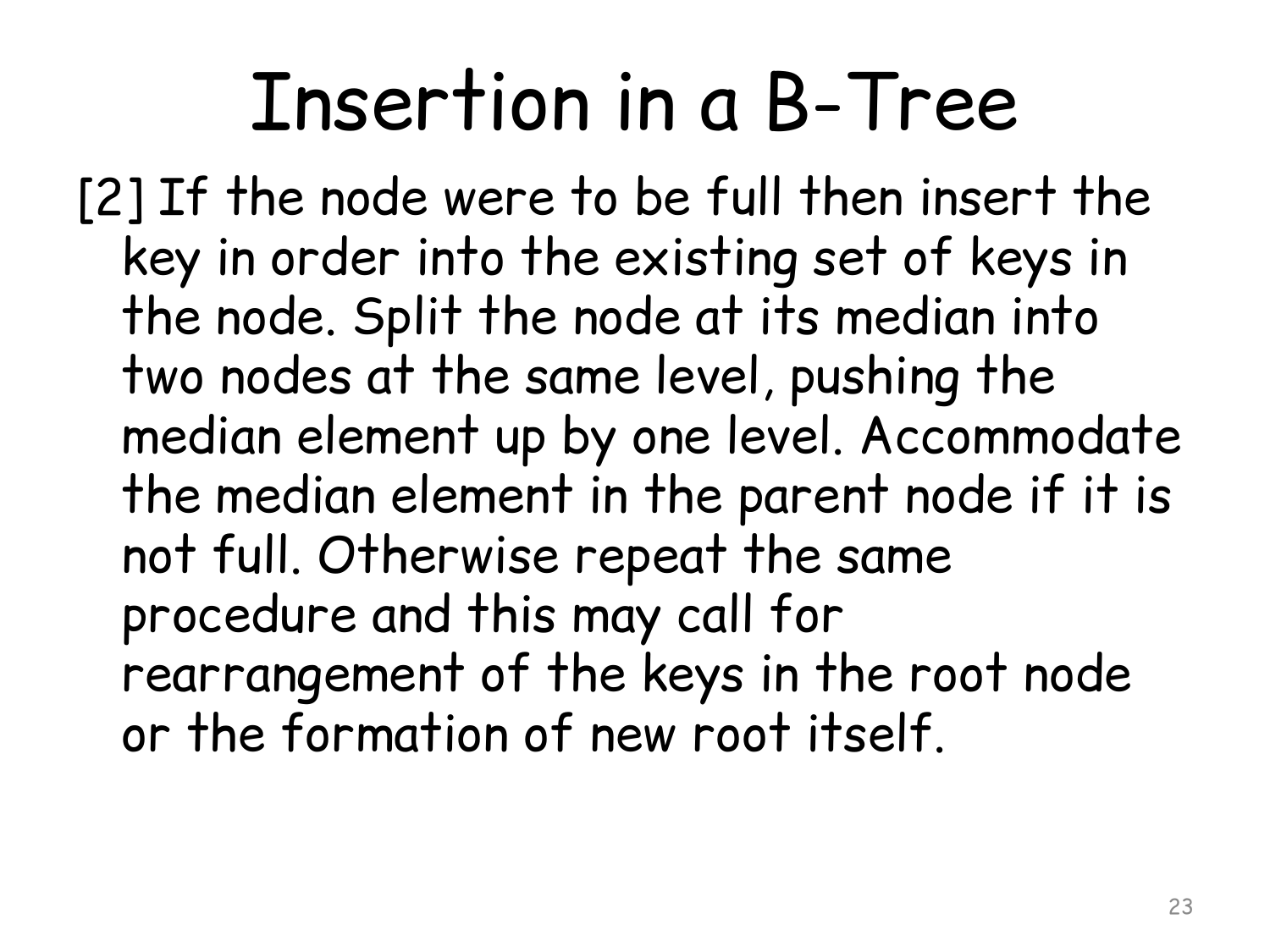

# Insertion in a B-Tree
[2] If the node were to be full then insert the key in order into the existing set of keys in the node. Split the node at its median into two nodes at the same level, pushing the median element up by one level. Accommodate the median element in the parent node if it is not full. Otherwise repeat the same procedure and this may call for rearrangement of the keys in the root node or the formation of new root itself.

23